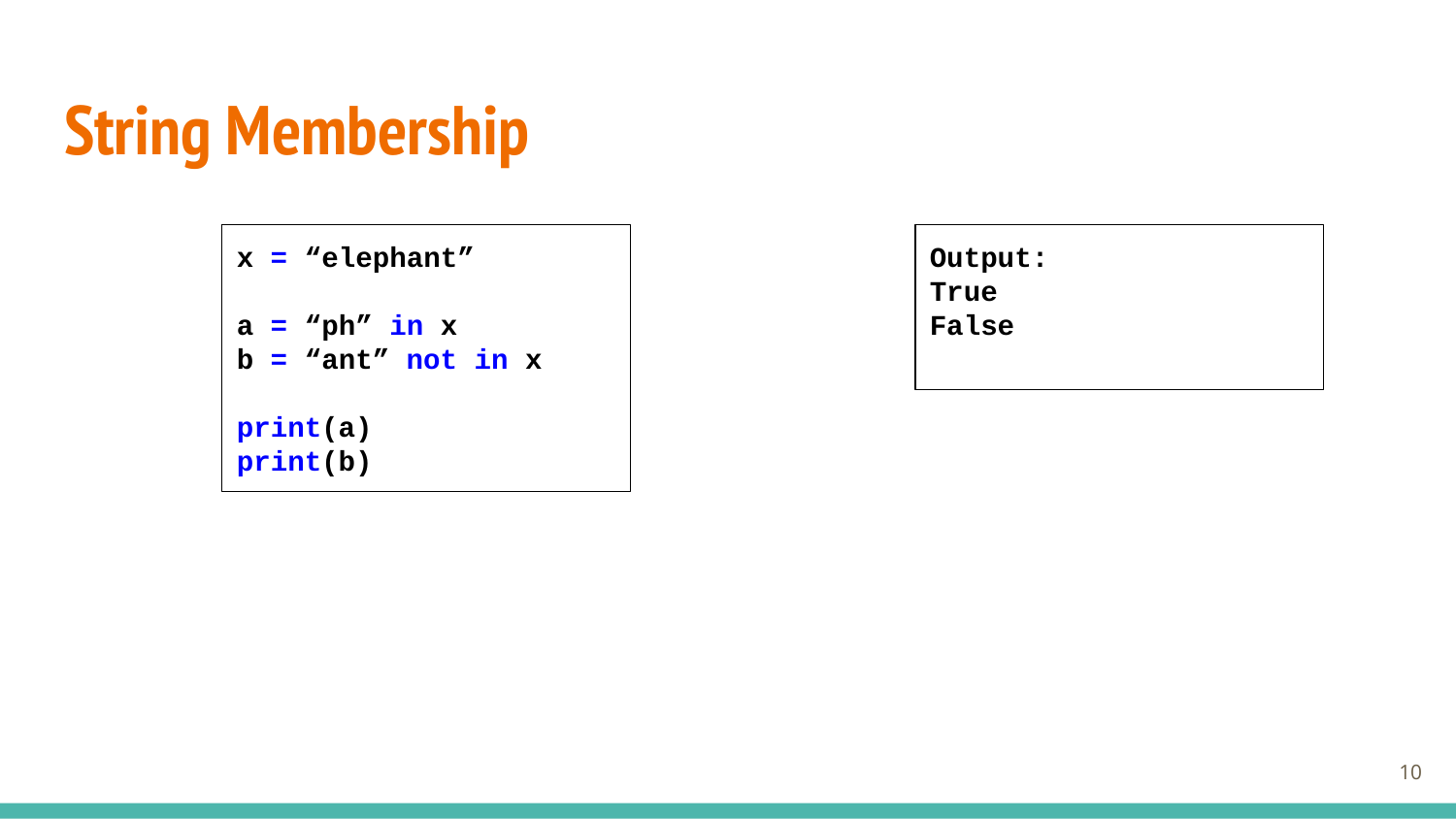

# String Membership
x = “elephant”

a = “ph” in x
b = “ant” not in x

print(a)
print(b)
Output:
True
False

10